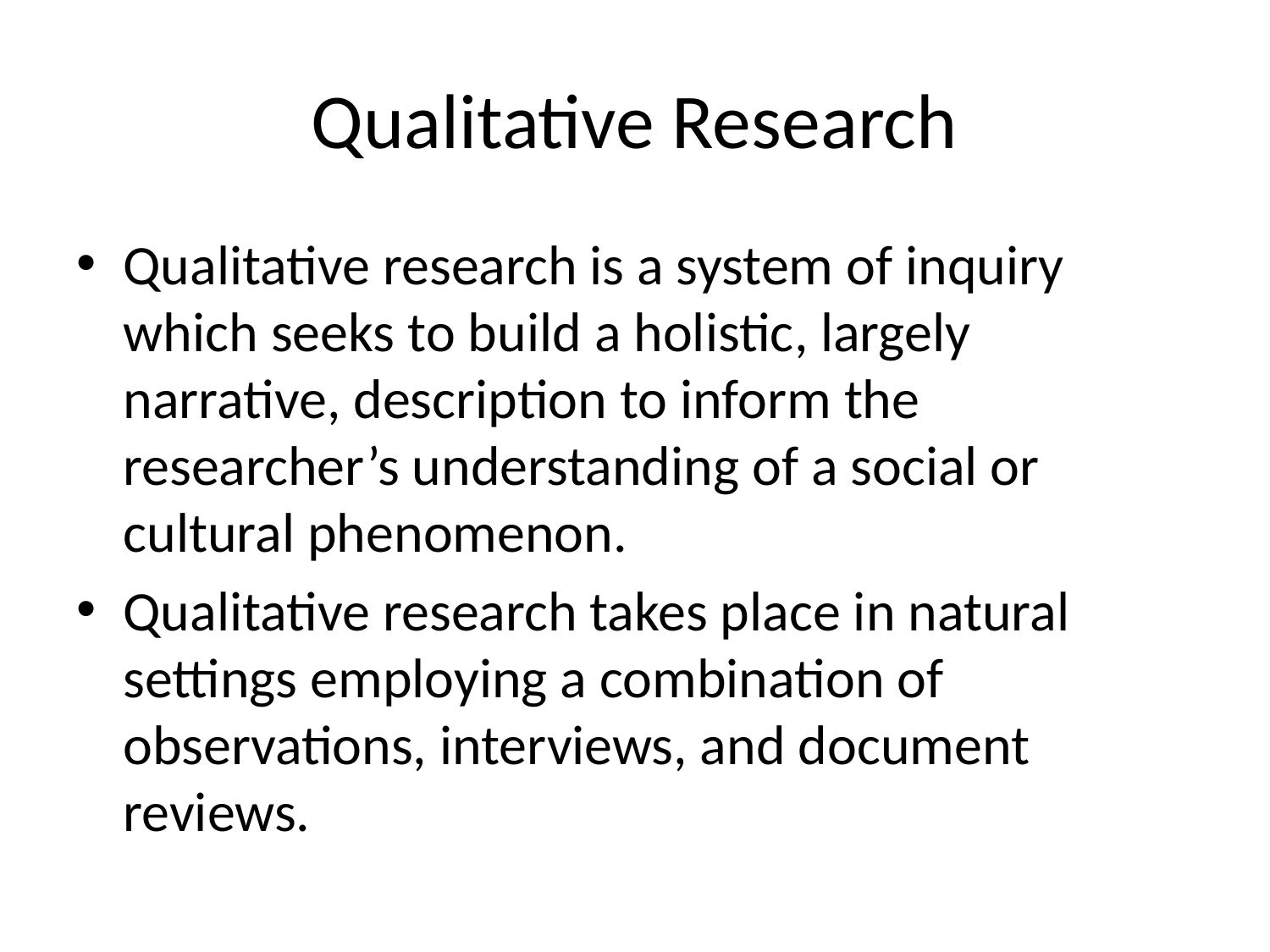

# Qualitative Research
Qualitative research is a system of inquiry which seeks to build a holistic, largely narrative, description to inform the researcher’s understanding of a social or cultural phenomenon.
Qualitative research takes place in natural settings employing a combination of observations, interviews, and document reviews.